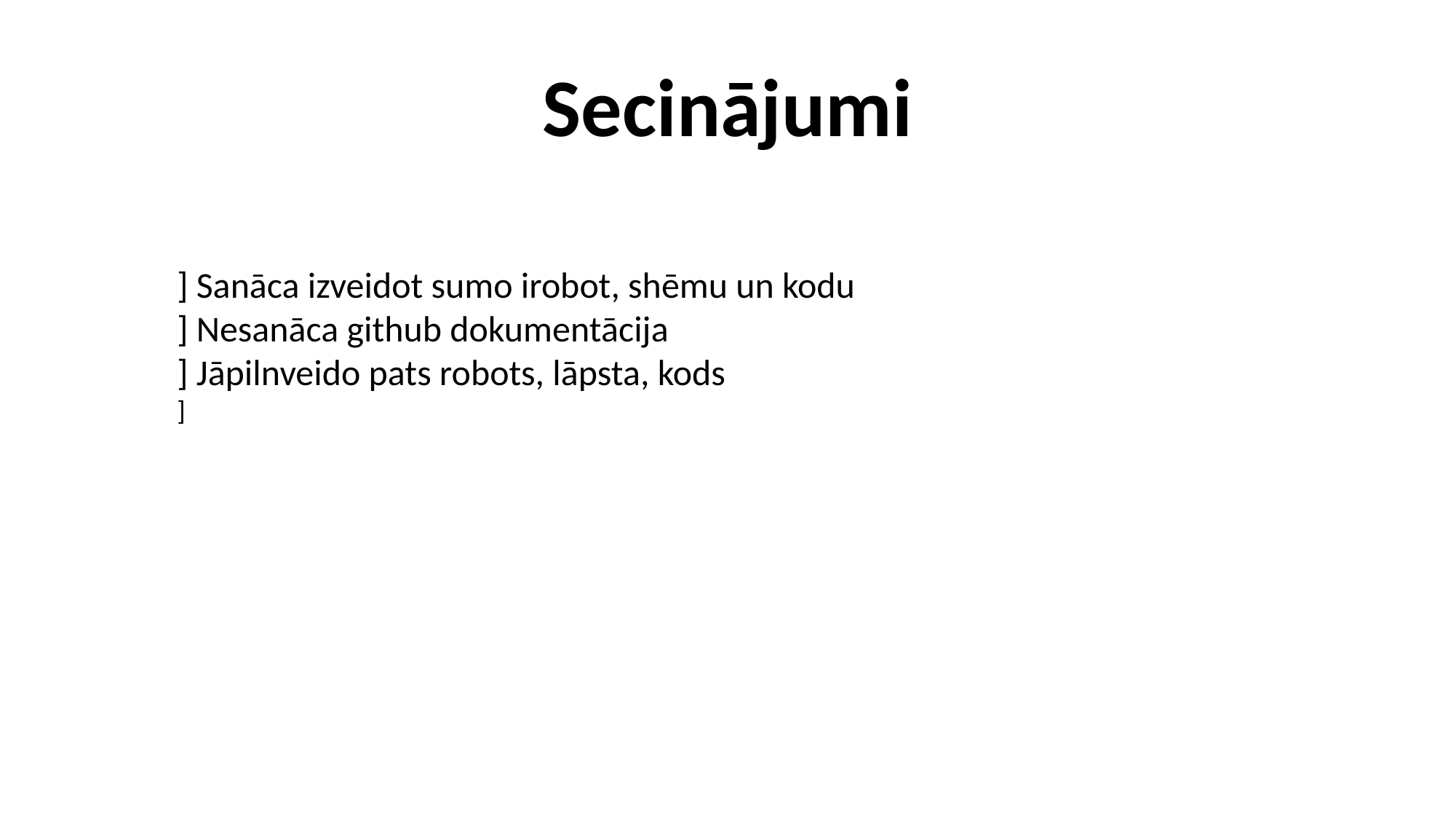

Secinājumi
] Sanāca izveidot sumo irobot, shēmu un kodu
] Nesanāca github dokumentācija
] Jāpilnveido pats robots, lāpsta, kods
]